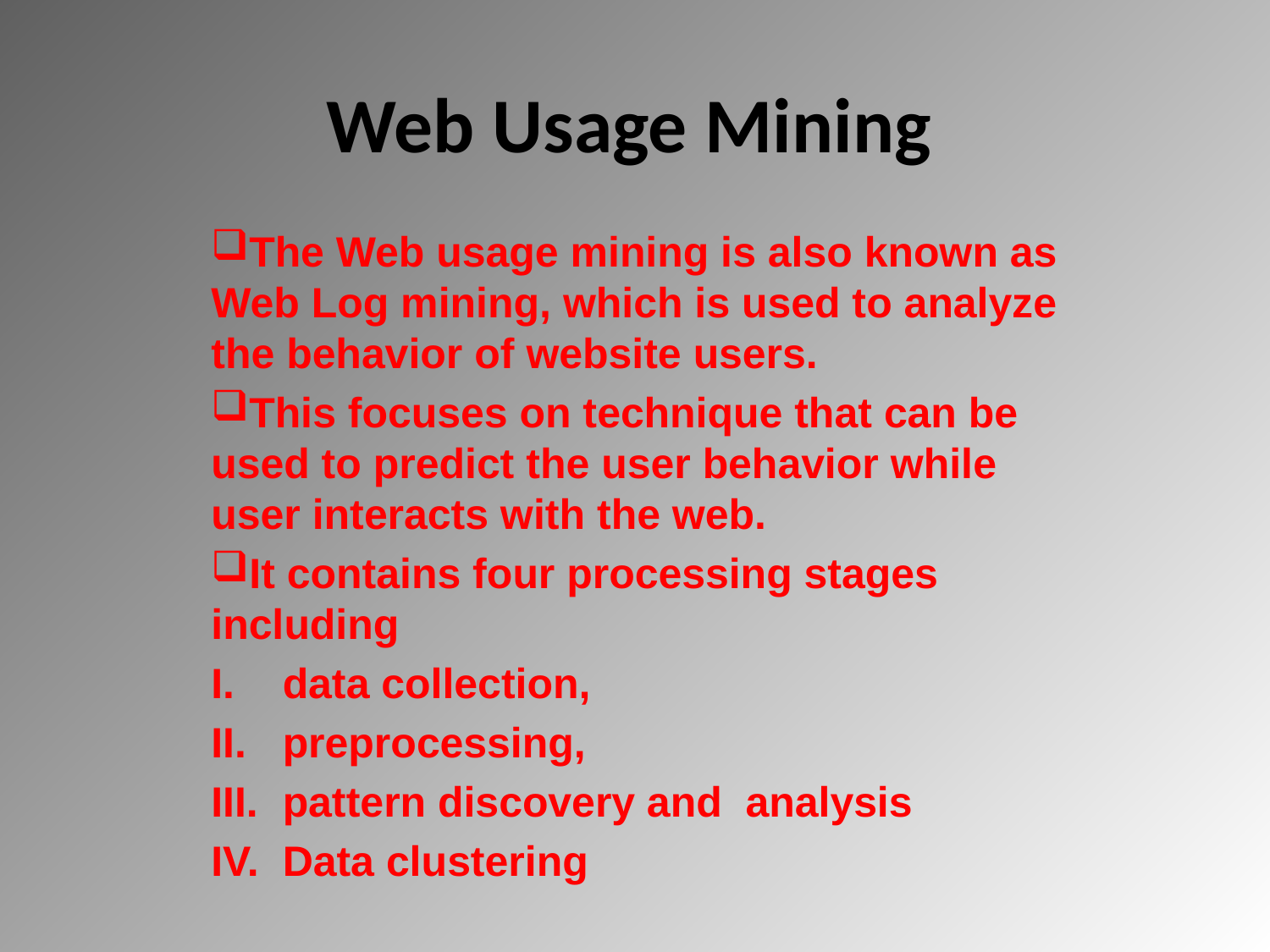

# Web Usage Mining
The Web usage mining is also known as Web Log mining, which is used to analyze the behavior of website users.
This focuses on technique that can be used to predict the user behavior while user interacts with the web.
It contains four processing stages including
data collection,
preprocessing,
pattern discovery and  analysis
Data clustering